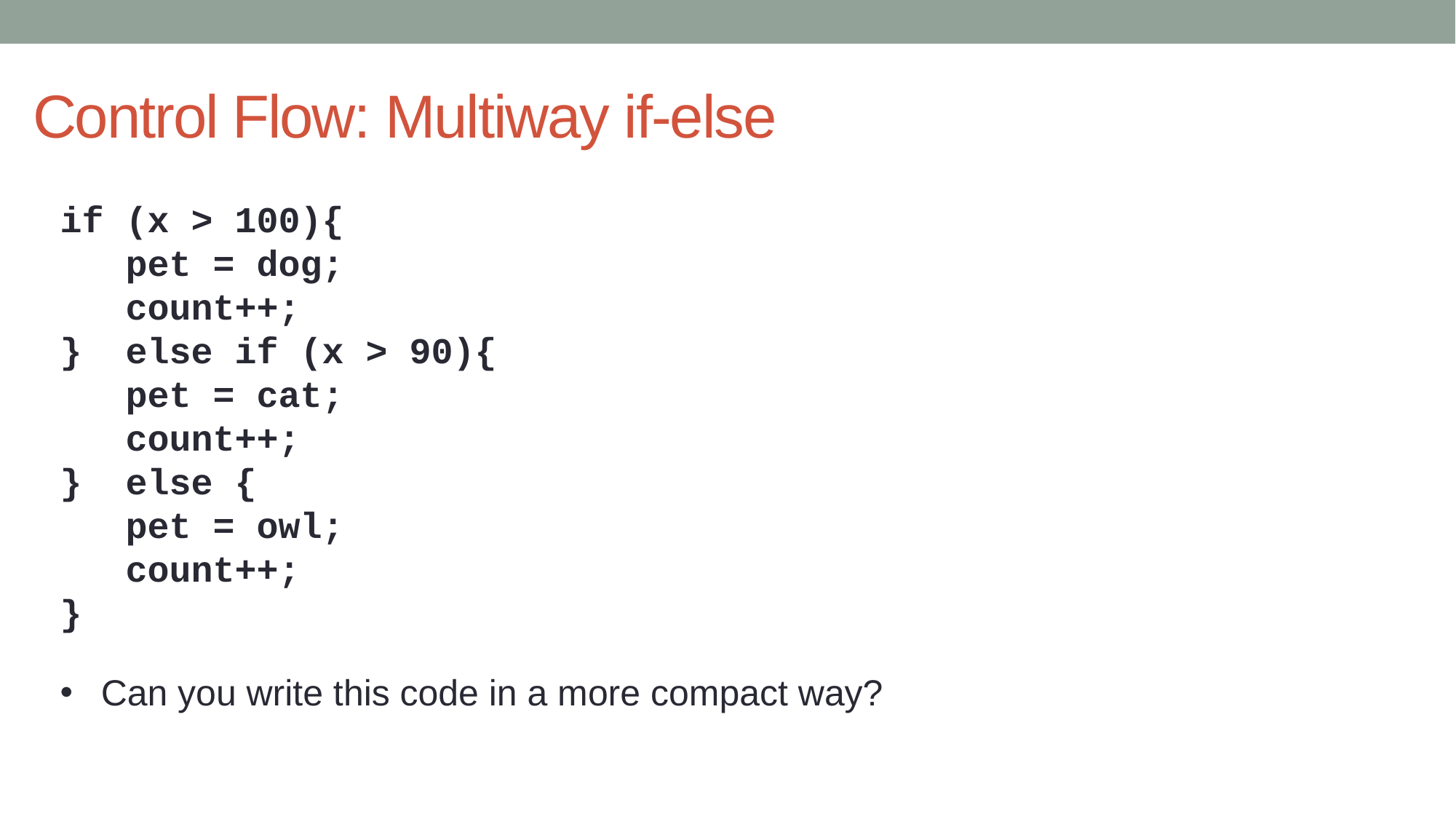

11
# Control Flow: Multiway if-else
if (x > 100){
   pet = dog;
   count++;
}  else if (x > 90){
   pet = cat;
   count++;
}  else {
   pet = owl;
   count++;
}
Can you write this code in a more compact way?